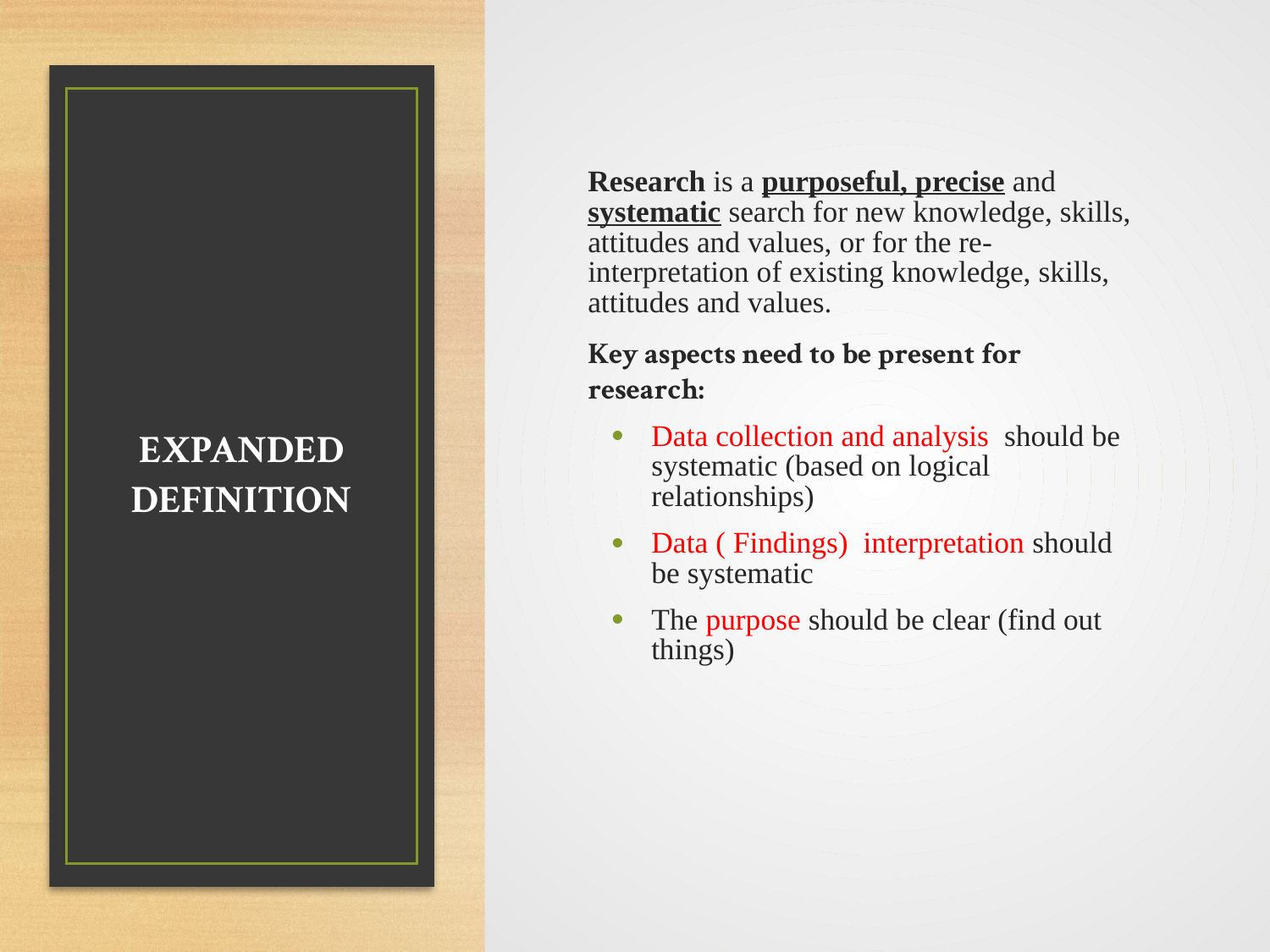

Research is a purposeful, precise and systematic search for new knowledge, skills, attitudes and values, or for the re-interpretation of existing knowledge, skills, attitudes and values.
	Key aspects need to be present for research:
Data collection and analysis  should be systematic (based on logical relationships)
Data ( Findings)  interpretation should be systematic
The purpose should be clear (find out things)

# EXPANDED DEFINITION